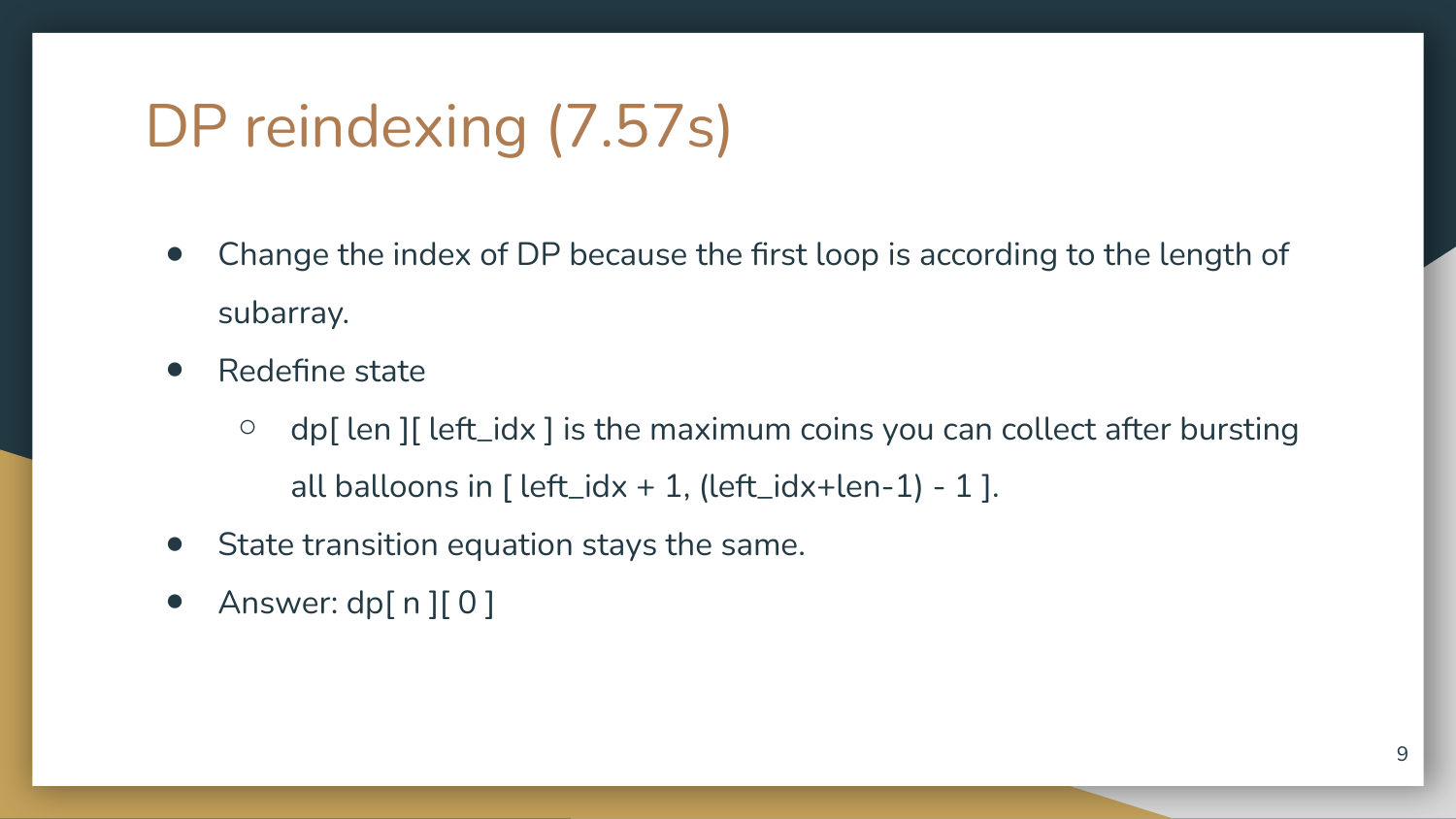

# DP reindexing (7.57s)
Change the index of DP because the first loop is according to the length of subarray.
Redefine state
dp[ len ][ left_idx ] is the maximum coins you can collect after bursting all balloons in [ left_idx + 1, (left_idx+len-1) - 1 ].
State transition equation stays the same.
Answer: dp[ n ][ 0 ]

9